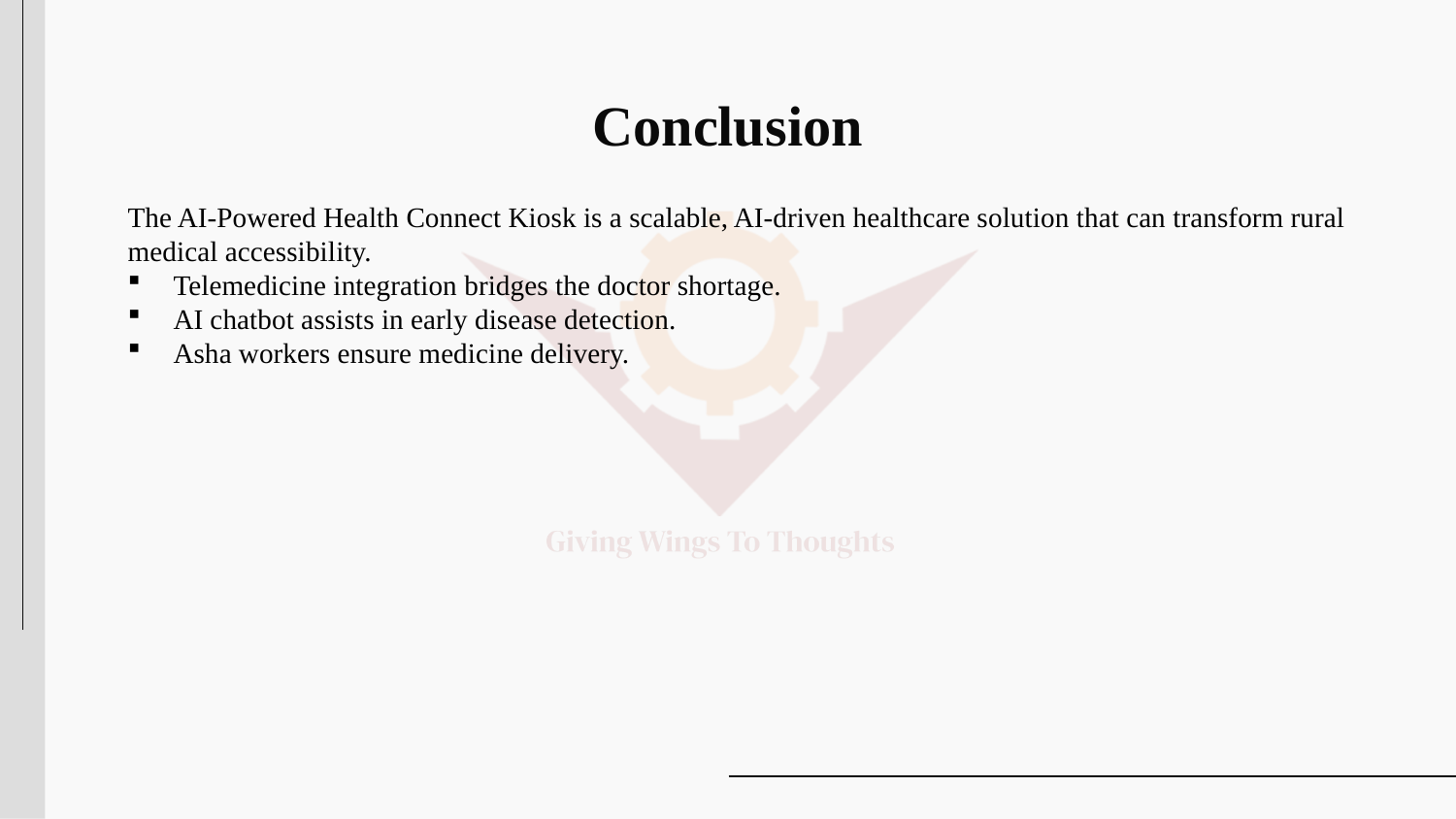

# Conclusion
The AI-Powered Health Connect Kiosk is a scalable, AI-driven healthcare solution that can transform rural medical accessibility.
Telemedicine integration bridges the doctor shortage.
AI chatbot assists in early disease detection.
Asha workers ensure medicine delivery.